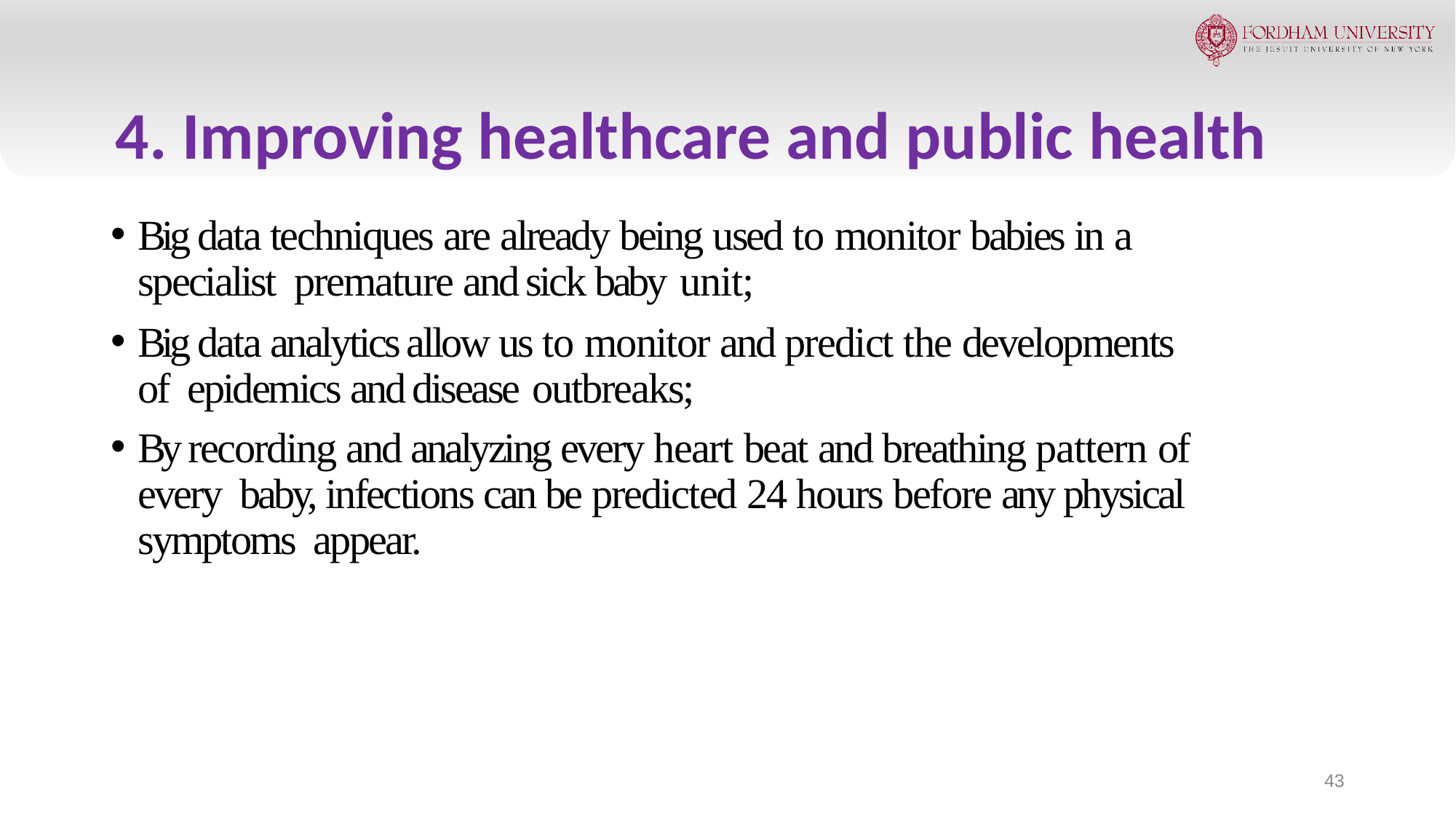

# 4. Improving healthcare and public health
Big data techniques are already being used to monitor babies in a specialist  premature and sick baby unit;
Big data analytics allow us to monitor and predict the developments of  epidemics and disease outbreaks;
By recording and analyzing every heart beat and breathing pattern of every  baby, infections can be predicted 24 hours before any physical symptoms  appear.
43